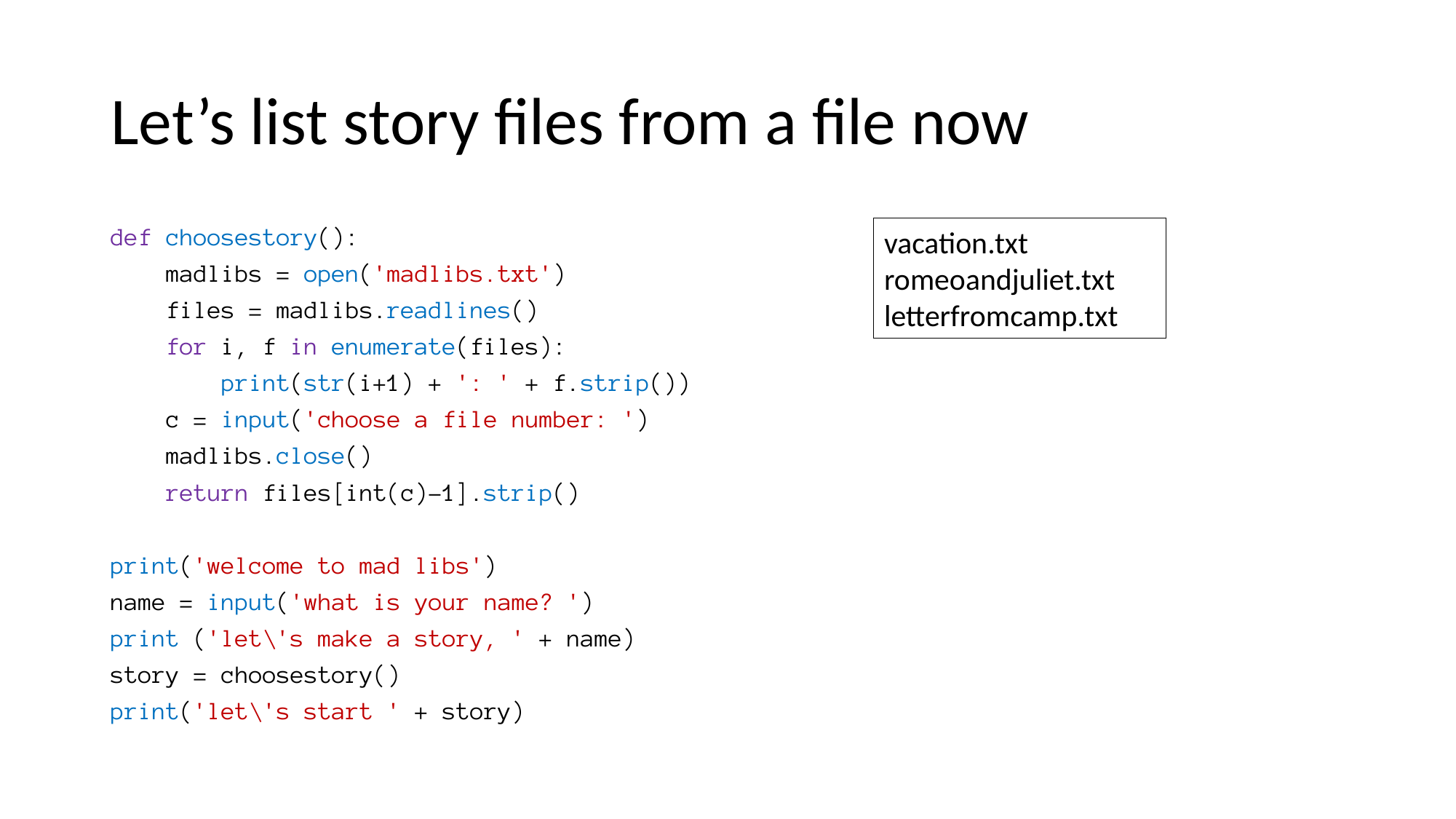

# Let’s list story files from a file now
def choosestory():
    madlibs = open('madlibs.txt')
    files = madlibs.readlines()
    for i, f in enumerate(files):
        print(str(i+1) + ': ' + f.strip())
    c = input('choose a file number: ')
    madlibs.close()
    return files[int(c)-1].strip()

print('welcome to mad libs')
name = input('what is your name? ')
print ('let\'s make a story, ' + name)
story = choosestory()
print('let\'s start ' + story)
vacation.txt
romeoandjuliet.txt
letterfromcamp.txt